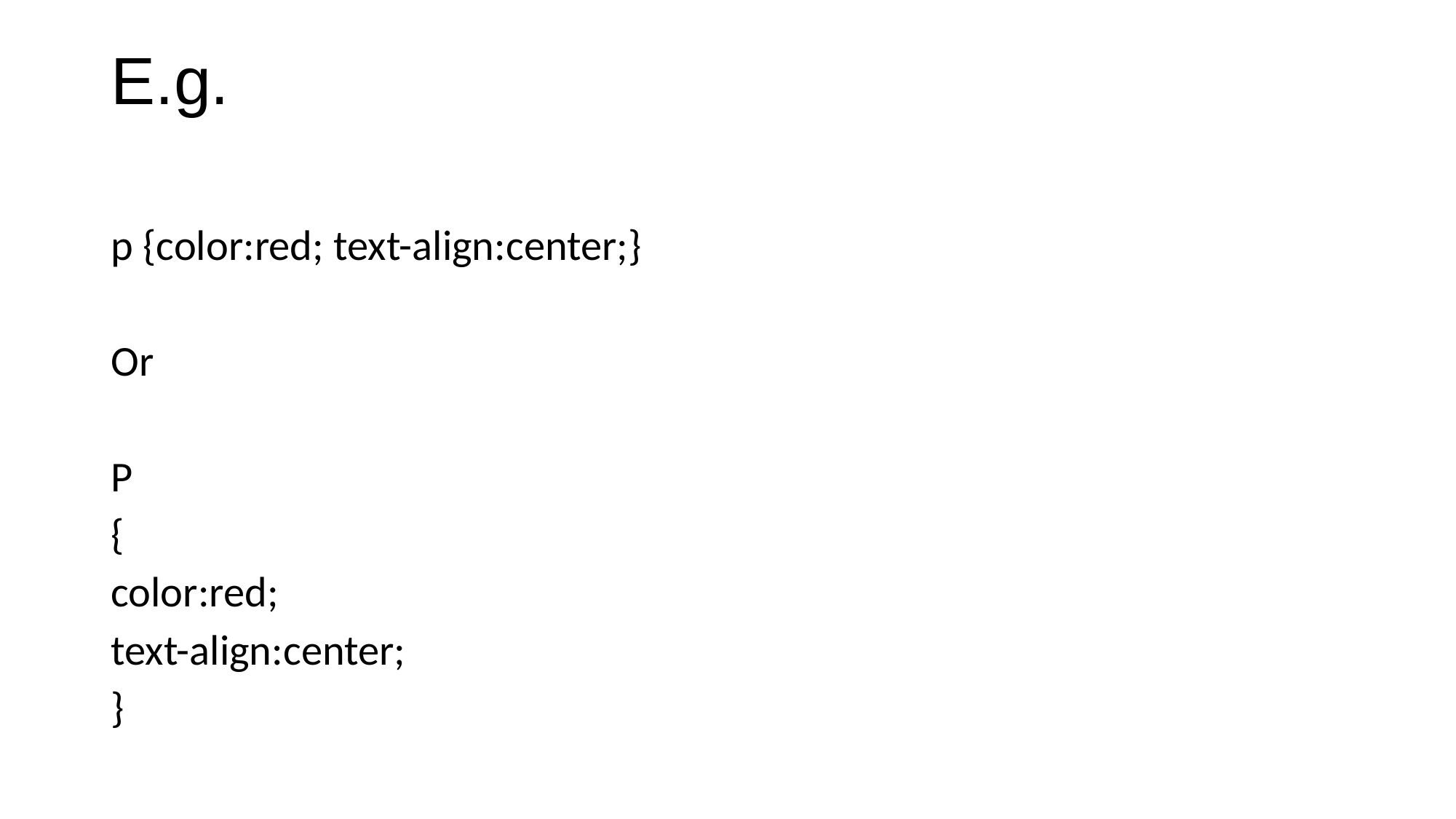

# E.g.
p {color:red; text-align:center;}

Or

P
{
color:red;
text-align:center;
}